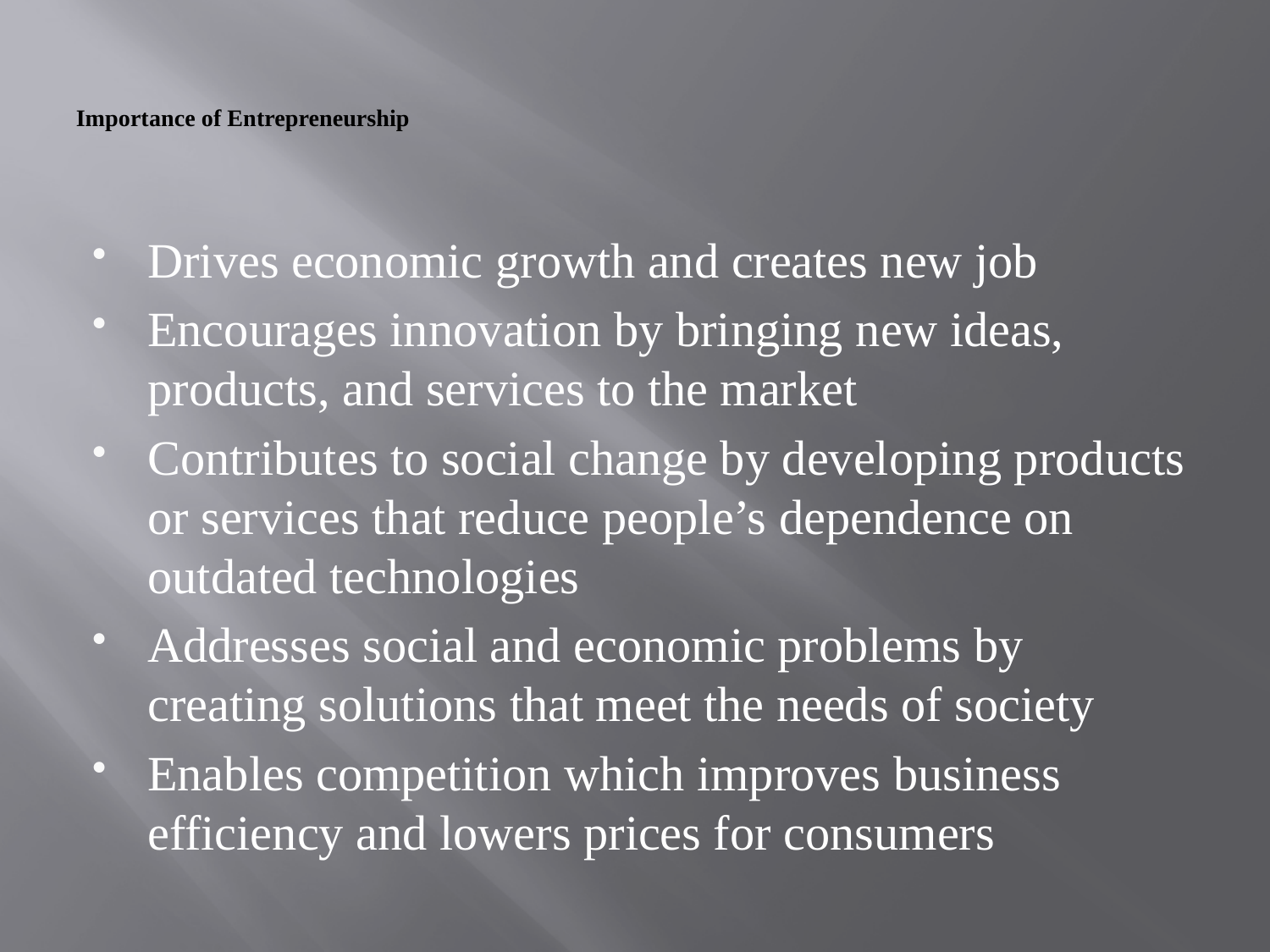

# Importance of Entrepreneurship
Drives economic growth and creates new job
Encourages innovation by bringing new ideas, products, and services to the market
Contributes to social change by developing products or services that reduce people’s dependence on outdated technologies
Addresses social and economic problems by creating solutions that meet the needs of society
Enables competition which improves business efficiency and lowers prices for consumers